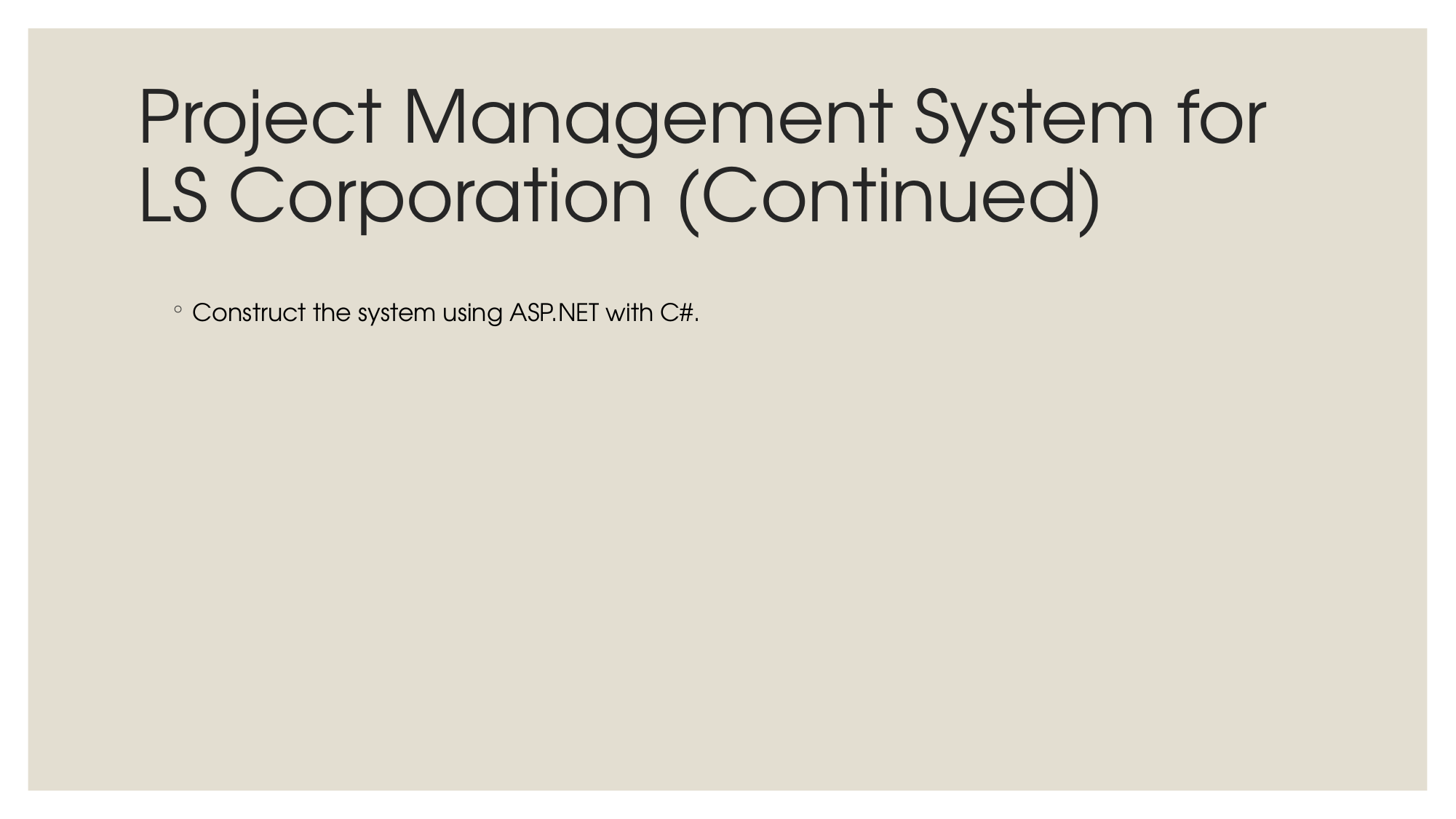

# Project Management System for LS Corporation (Continued)

Construct the system using ASP.NET with C#.